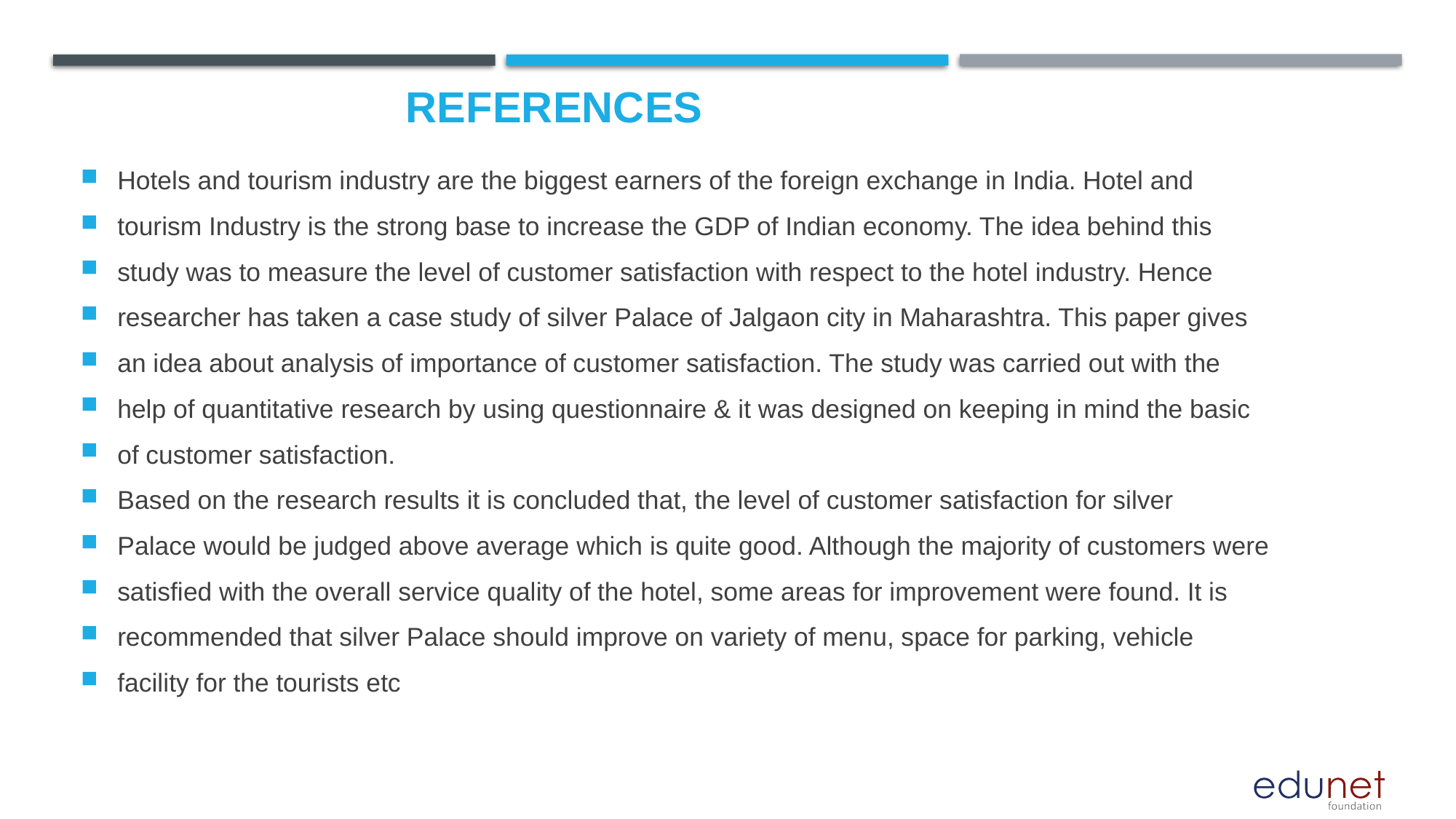

# References
Hotels and tourism industry are the biggest earners of the foreign exchange in India. Hotel and
tourism Industry is the strong base to increase the GDP of Indian economy. The idea behind this
study was to measure the level of customer satisfaction with respect to the hotel industry. Hence
researcher has taken a case study of silver Palace of Jalgaon city in Maharashtra. This paper gives
an idea about analysis of importance of customer satisfaction. The study was carried out with the
help of quantitative research by using questionnaire & it was designed on keeping in mind the basic
of customer satisfaction.
Based on the research results it is concluded that, the level of customer satisfaction for silver
Palace would be judged above average which is quite good. Although the majority of customers were
satisfied with the overall service quality of the hotel, some areas for improvement were found. It is
recommended that silver Palace should improve on variety of menu, space for parking, vehicle
facility for the tourists etc